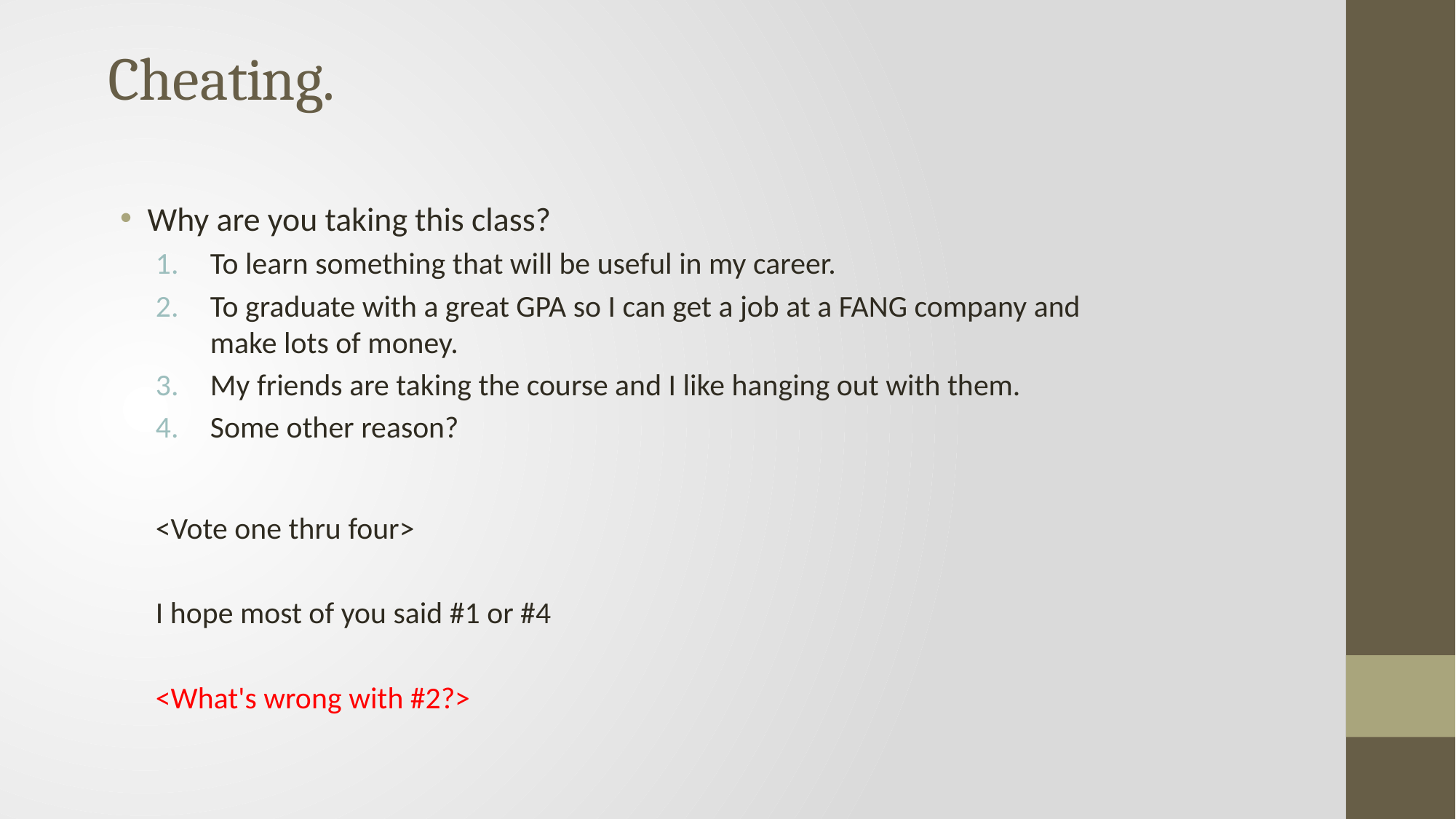

# Cheating.

Why are you taking this class?
To learn something that will be useful in my career.
To graduate with a great GPA so I can get a job at a FANG company and make lots of money.
My friends are taking the course and I like hanging out with them.
Some other reason?

<Vote one thru four>

I hope most of you said #1 or #4

<What's wrong with #2?>